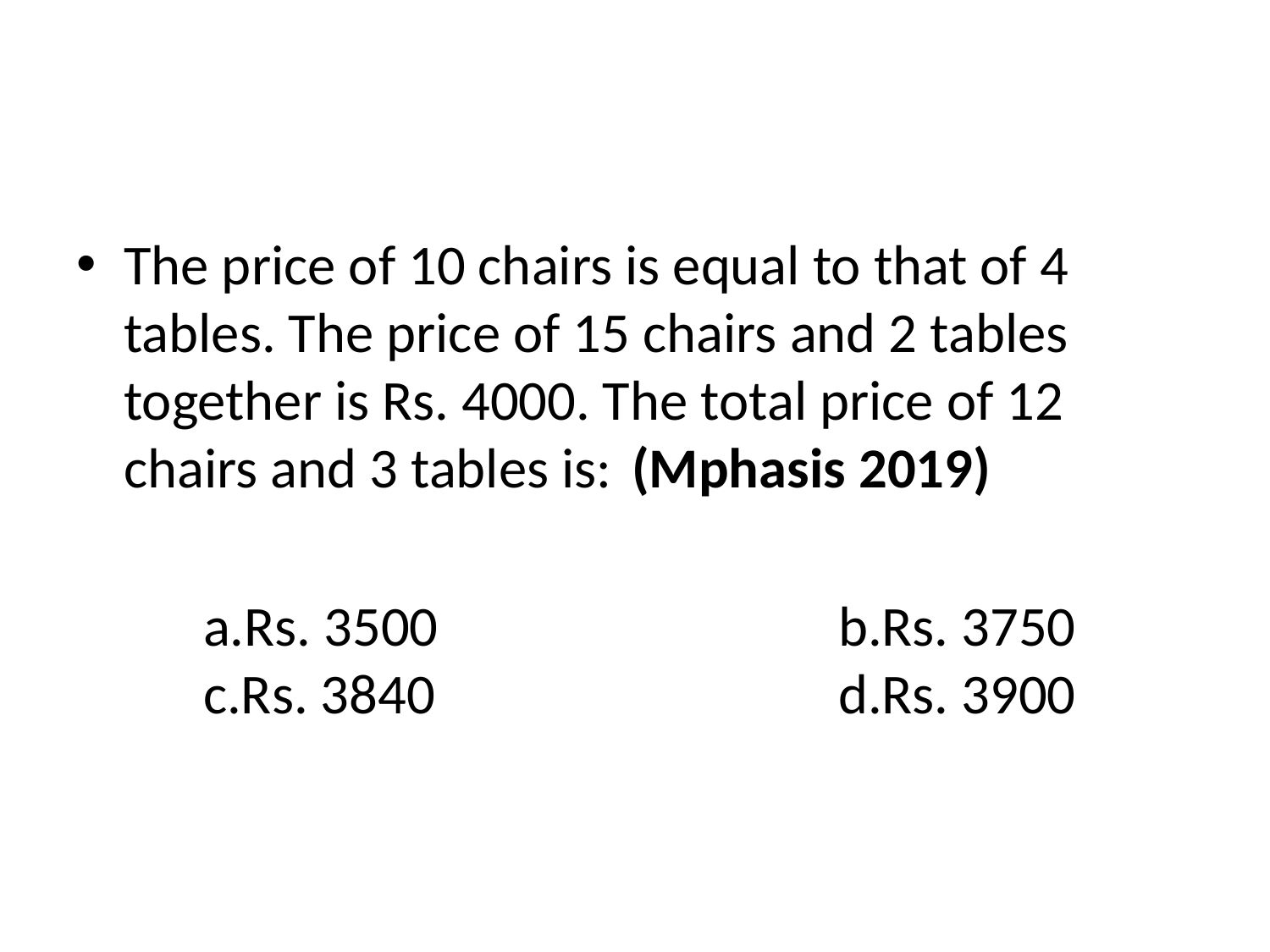

The price of 10 chairs is equal to that of 4 tables. The price of 15 chairs and 2 tables together is Rs. 4000. The total price of 12 chairs and 3 tables is:	(Mphasis 2019)

	a.Rs. 3500				b.Rs. 3750		c.Rs. 3840				d.Rs. 3900